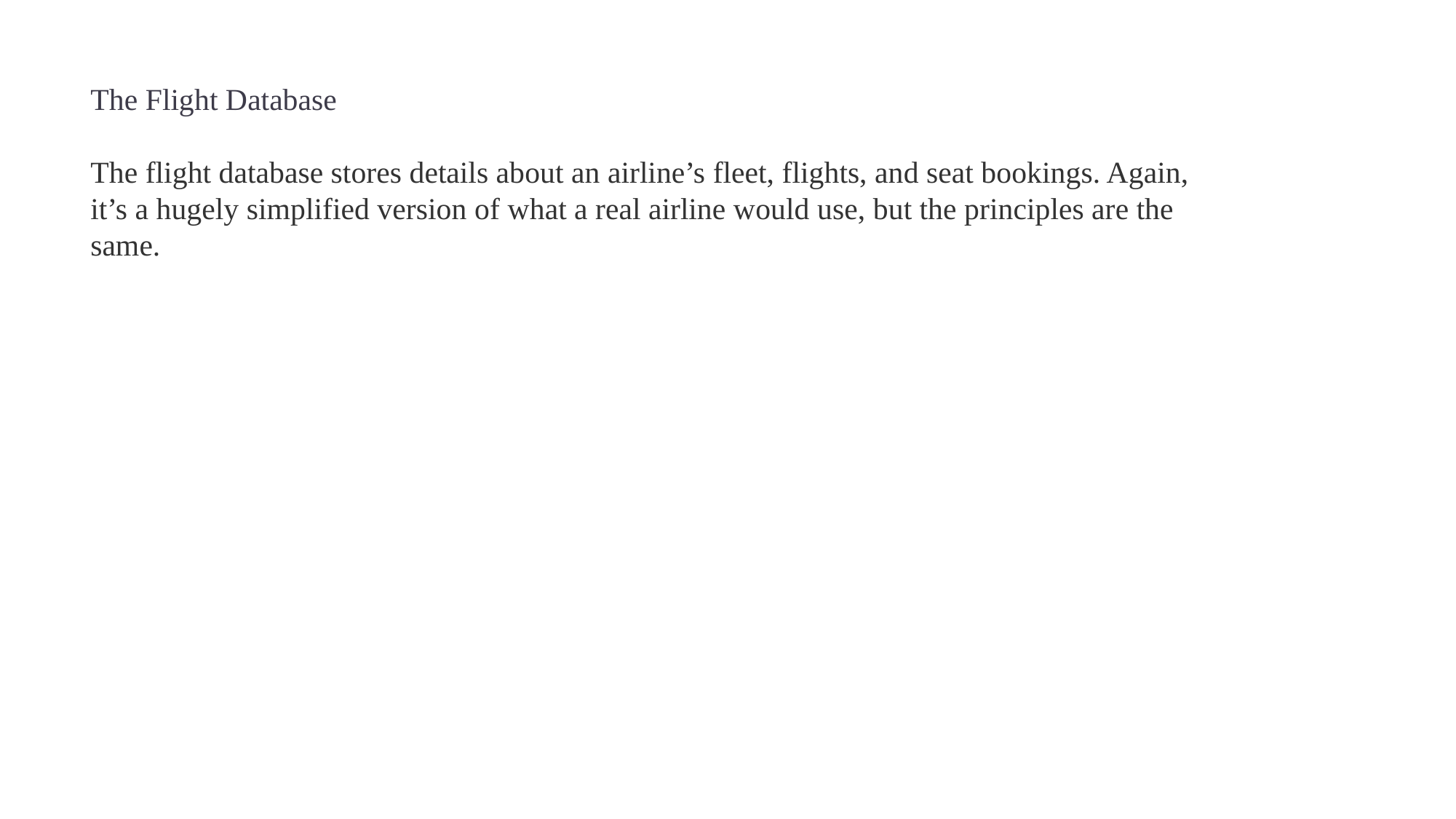

The Flight Database

The flight database stores details about an airline’s fleet, flights, and seat bookings. Again, it’s a hugely simplified version of what a real airline would use, but the principles are the same.